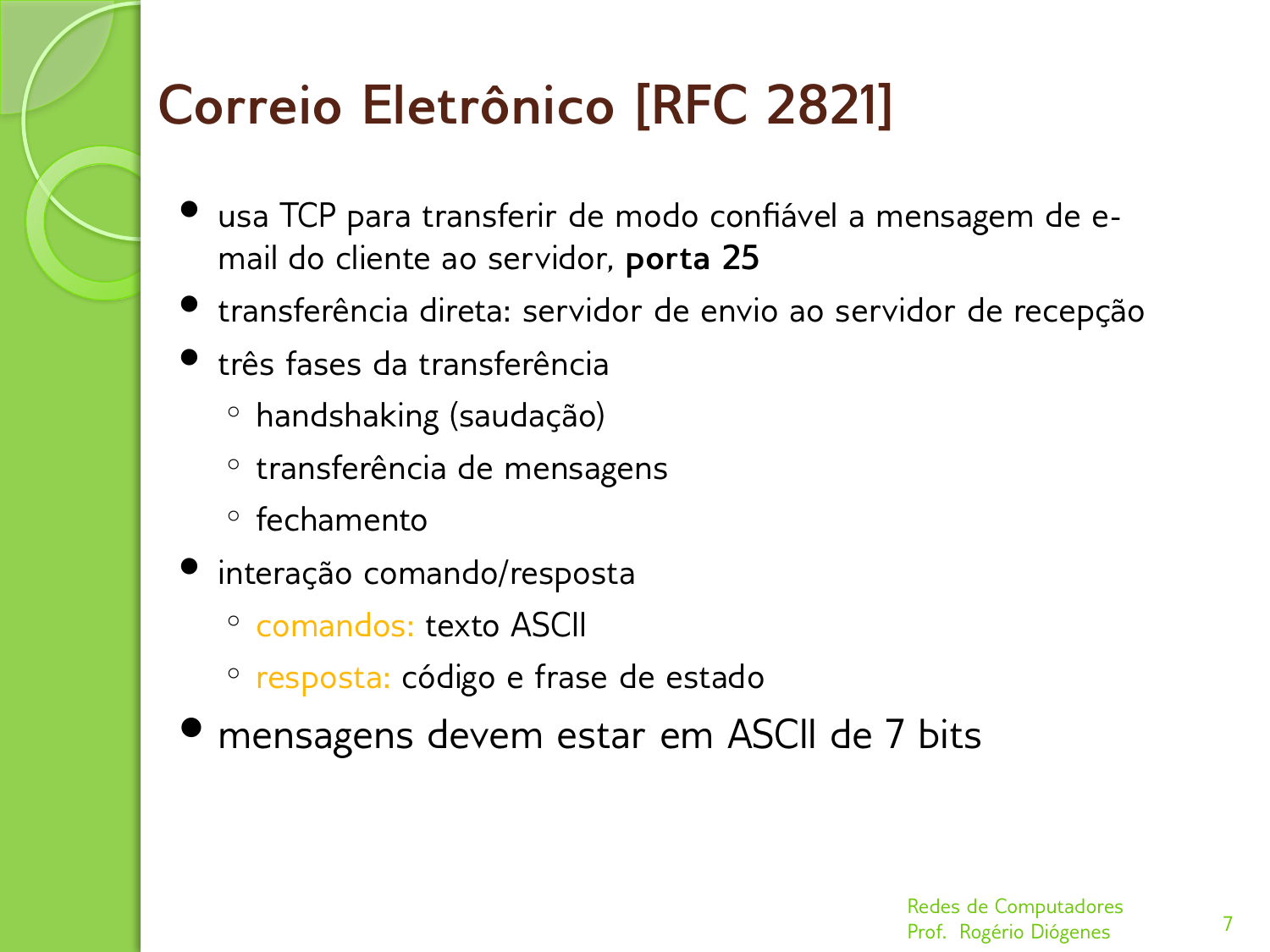

# Correio Eletrônico [RFC 2821]
usa TCP para transferir de modo confiável a mensagem de e-mail do cliente ao servidor, porta 25
transferência direta: servidor de envio ao servidor de recepção
três fases da transferência
handshaking (saudação)
transferência de mensagens
fechamento
interação comando/resposta
comandos: texto ASCII
resposta: código e frase de estado
mensagens devem estar em ASCII de 7 bits

7
Redes de Computadores
Prof.  Rogério Diógenes